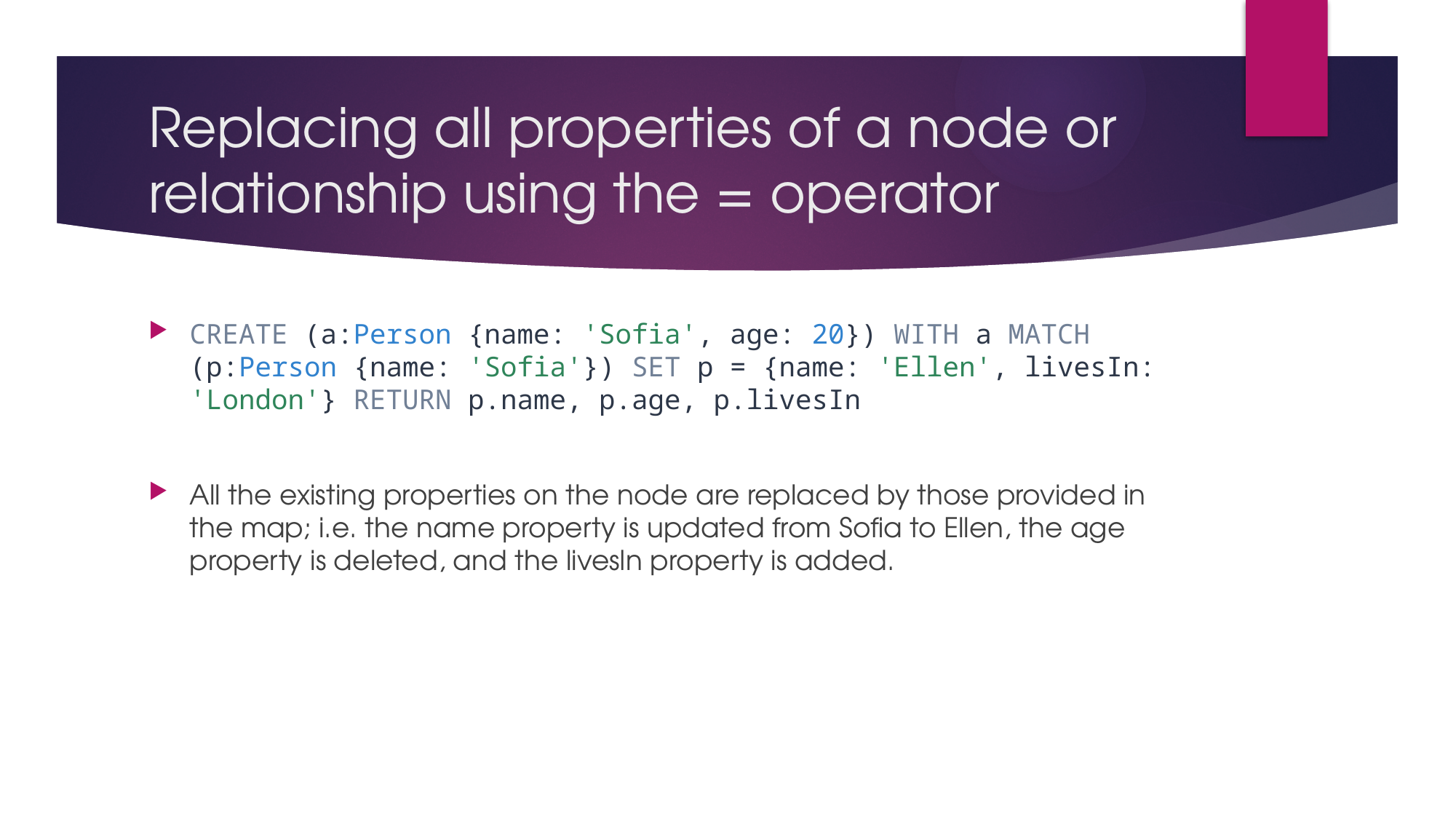

# Replacing all properties of a node or relationship using the = operator
CREATE (a:Person {name: 'Sofia', age: 20}) WITH a MATCH (p:Person {name: 'Sofia'}) SET p = {name: 'Ellen', livesIn: 'London'} RETURN p.name, p.age, p.livesIn

All the existing properties on the node are replaced by those provided in the map; i.e. the name property is updated from Sofia to Ellen, the age property is deleted, and the livesIn property is added.